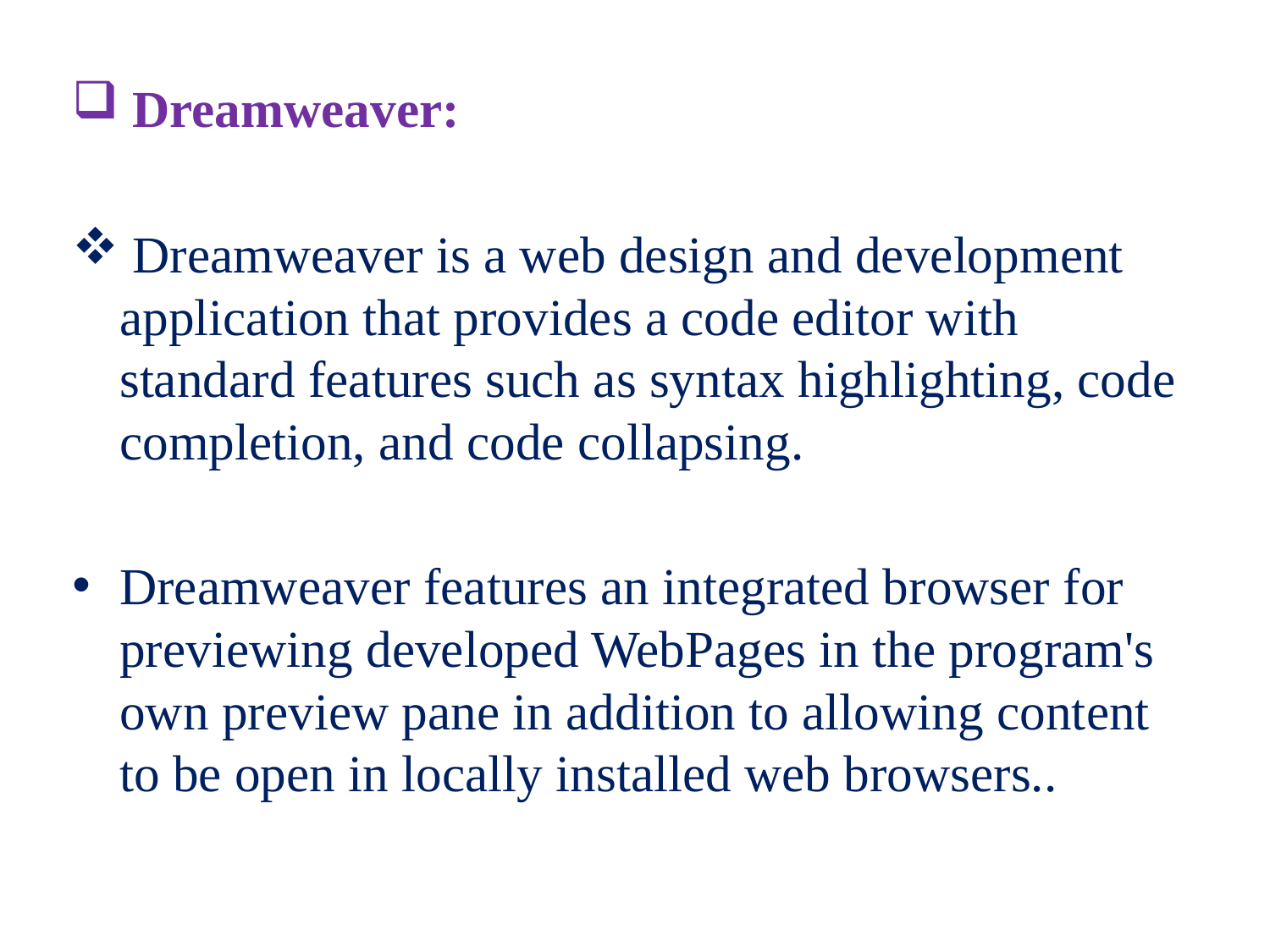

Dreamweaver:

 Dreamweaver is a web design and development application that provides a code editor with standard features such as syntax highlighting, code completion, and code collapsing.

Dreamweaver features an integrated browser for previewing developed WebPages in the program's own preview pane in addition to allowing content to be open in locally installed web browsers..